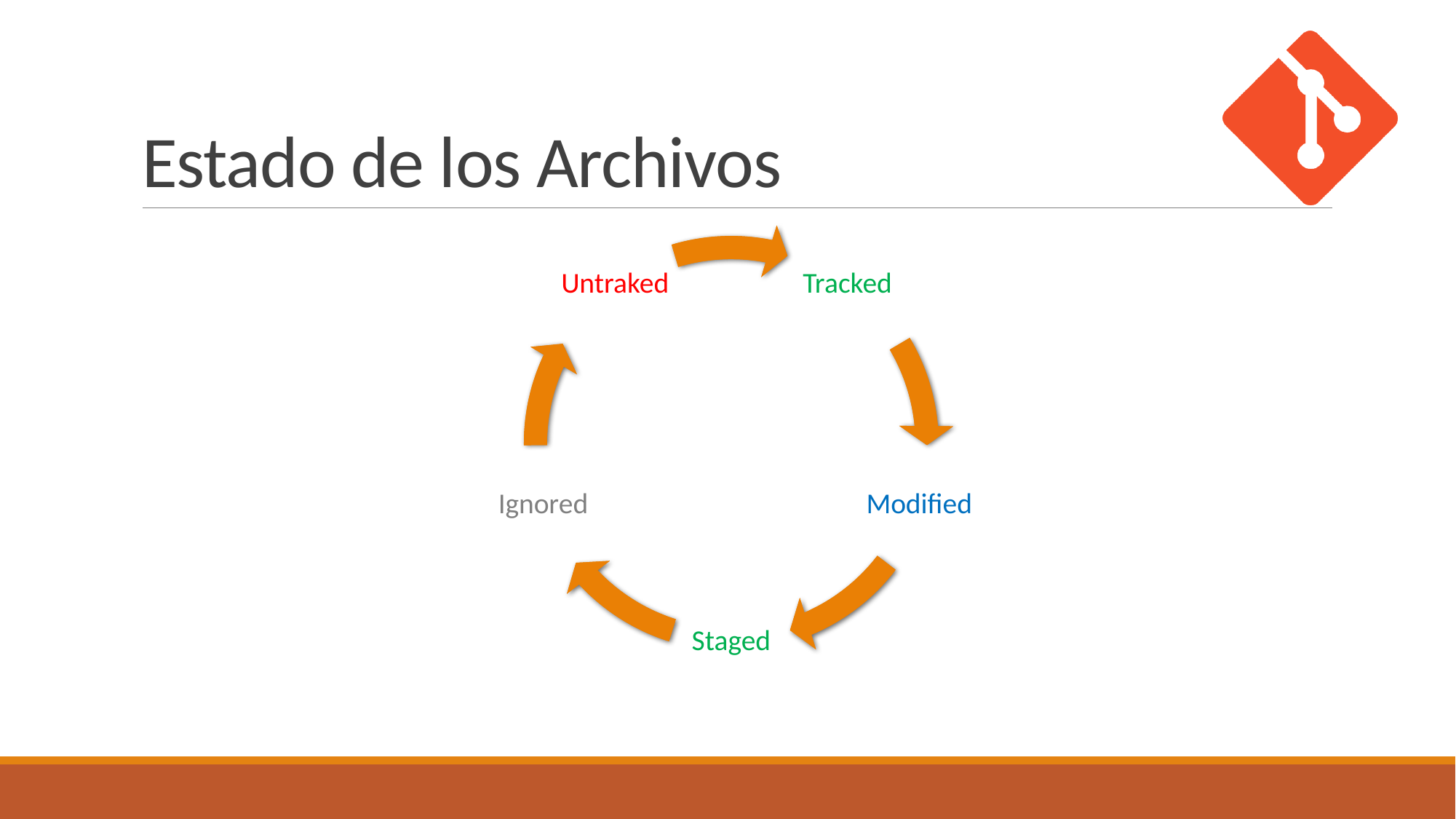

# Estado de los Archivos
Tracked
Modified
Staged
Ignored
Untraked